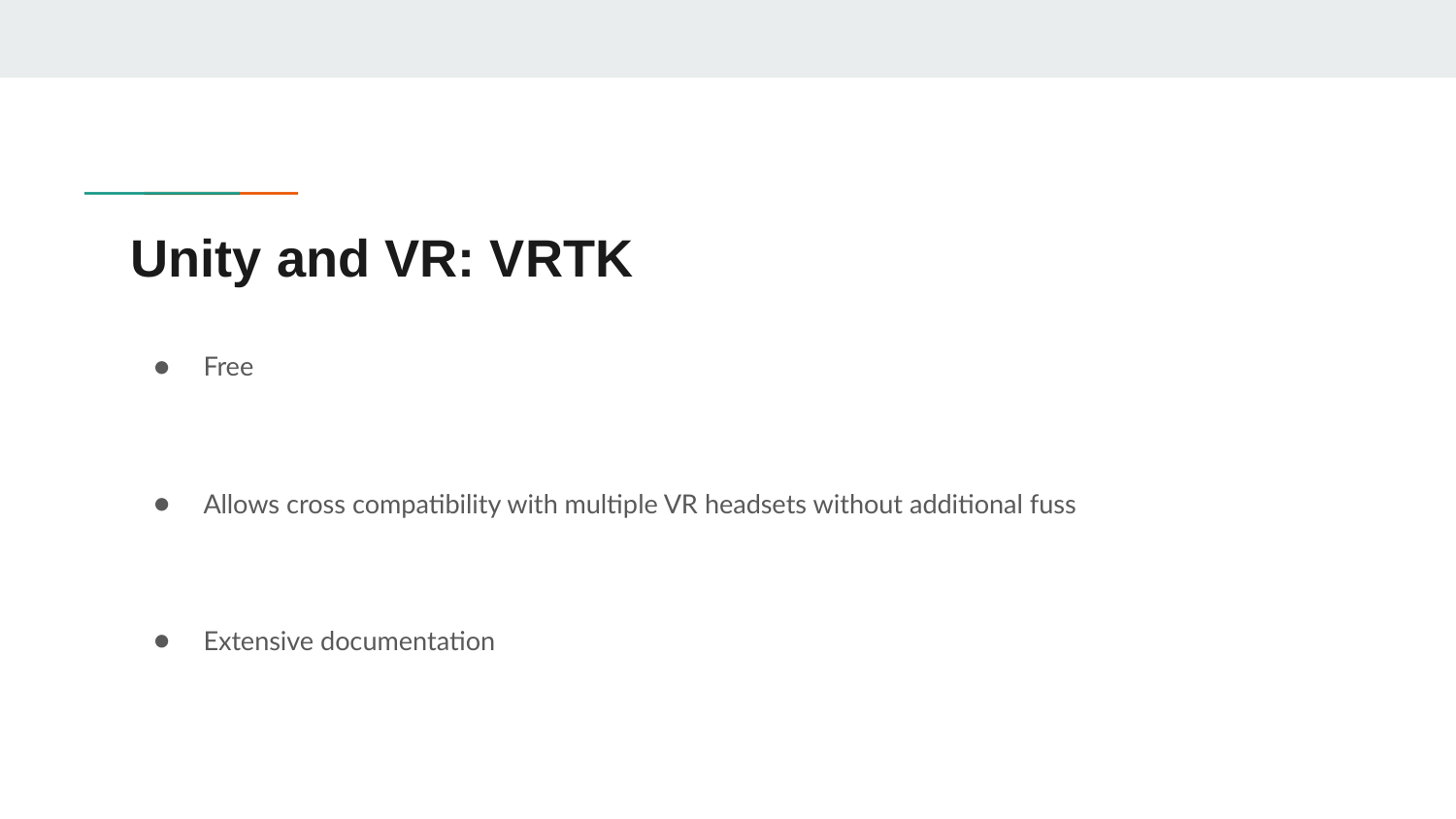

# Unity and VR: VRTK
Free

Allows cross compatibility with multiple VR headsets without additional fuss

Extensive documentation